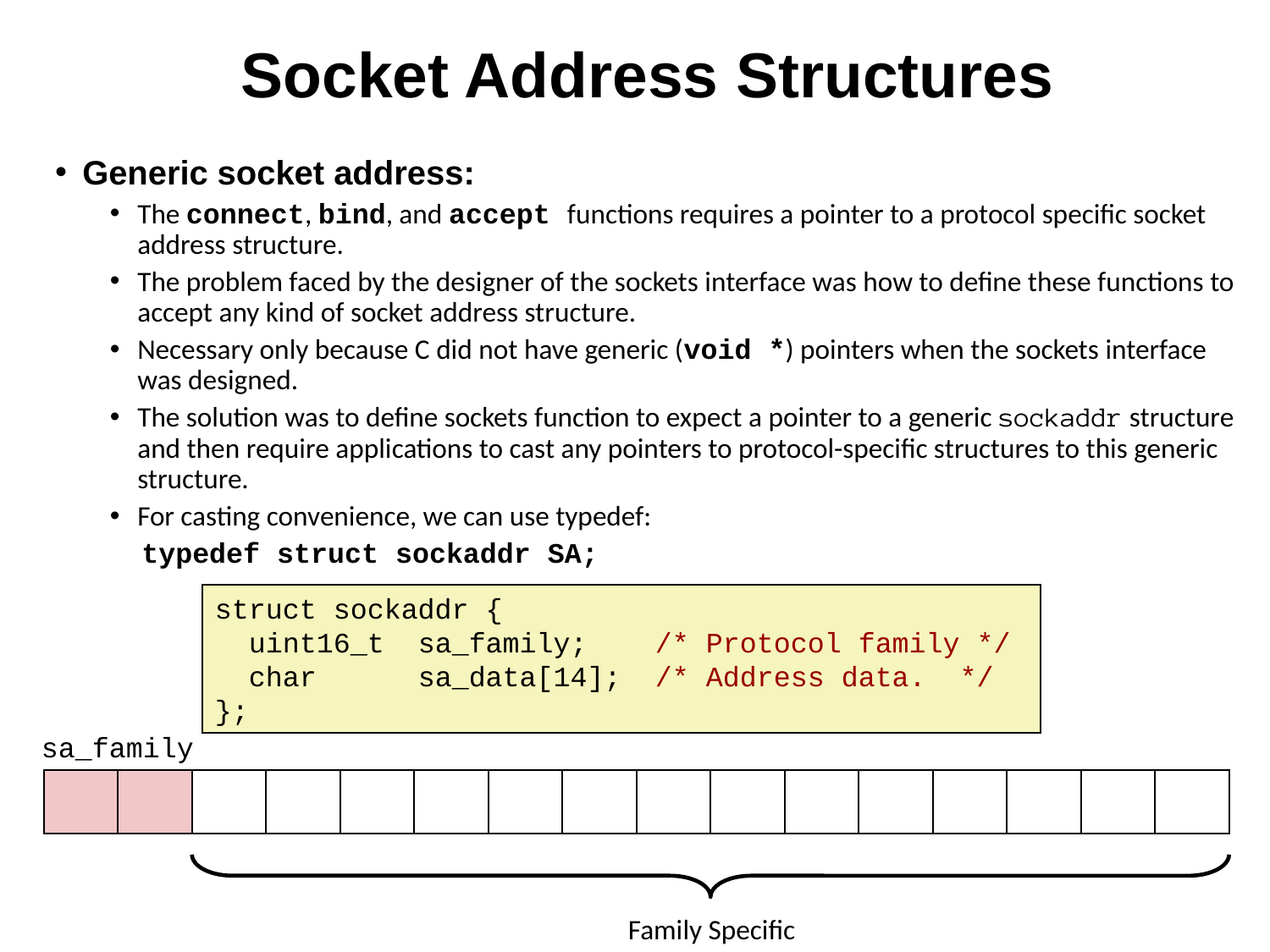

# Socket Address Structures
Generic socket address:
The connect, bind, and accept functions requires a pointer to a protocol specific socket address structure.
The problem faced by the designer of the sockets interface was how to define these functions to accept any kind of socket address structure.
Necessary only because C did not have generic (void *) pointers when the sockets interface was designed.
The solution was to define sockets function to expect a pointer to a generic sockaddr structure and then require applications to cast any pointers to protocol-specific structures to this generic structure.
For casting convenience, we can use typedef:
     typedef struct sockaddr SA;

struct sockaddr {
  uint16_t  sa_family;    /* Protocol family */
  char      sa_data[14];  /* Address data.  */
};
sa_family

Family Specific